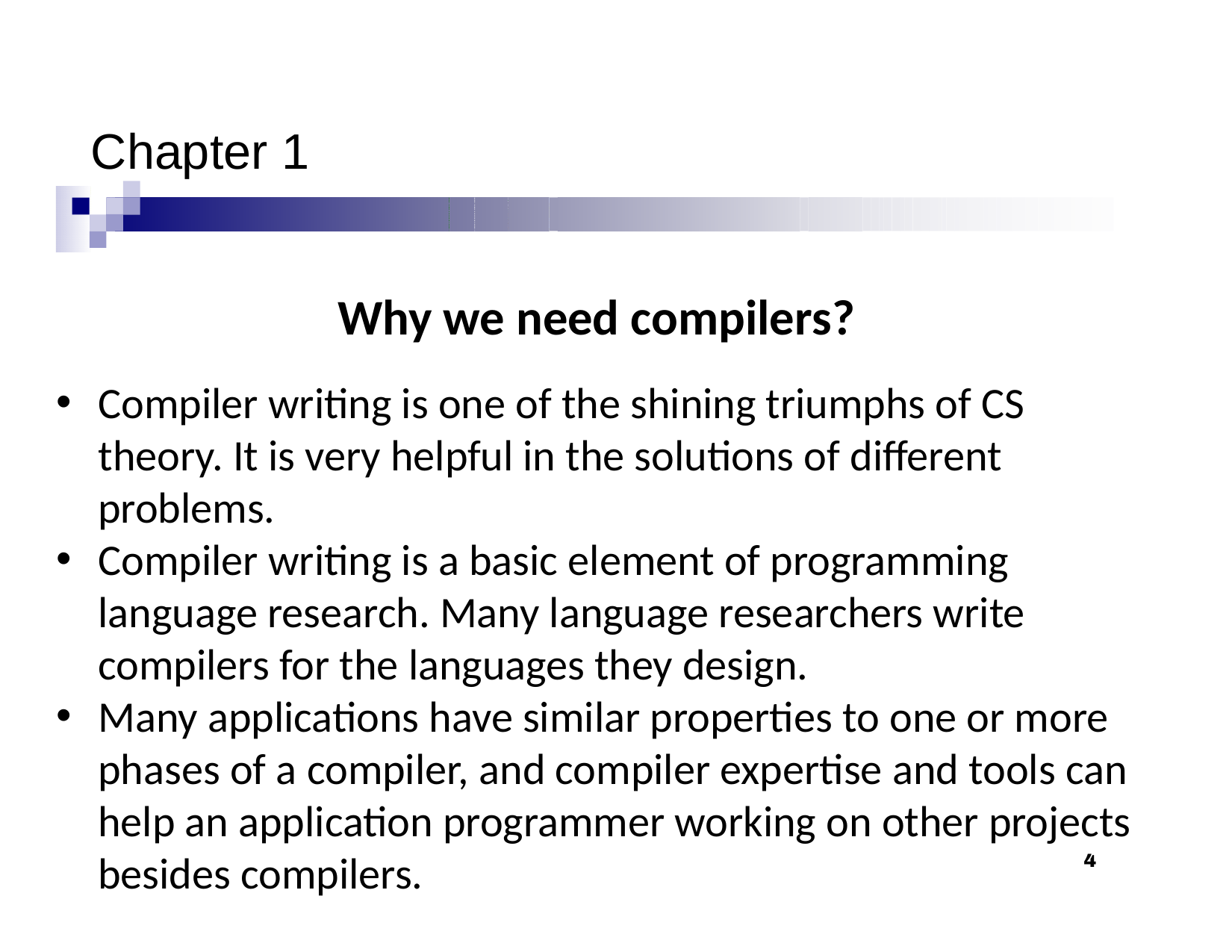

# Chapter 1

Why we need compilers?

Compiler writing is one of the shining triumphs of CS theory. It is very helpful in the solutions of different problems.
Compiler writing is a basic element of programming language research. Many language researchers write compilers for the languages they design.
Many applications have similar properties to one or more phases of a compiler, and compiler expertise and tools can help an application programmer working on other projects besides compilers.

4